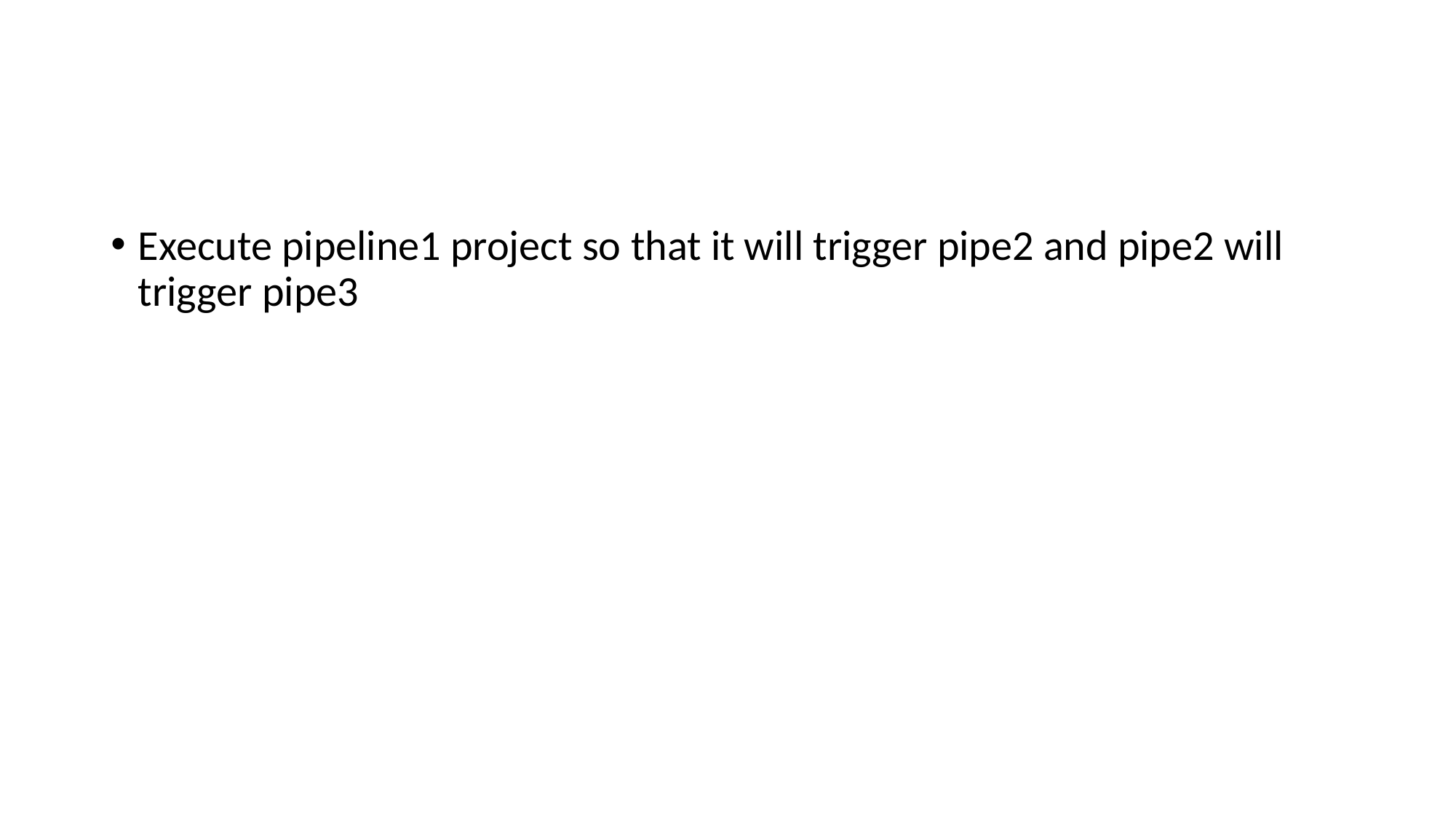

#
Execute pipeline1 project so that it will trigger pipe2 and pipe2 will trigger pipe3